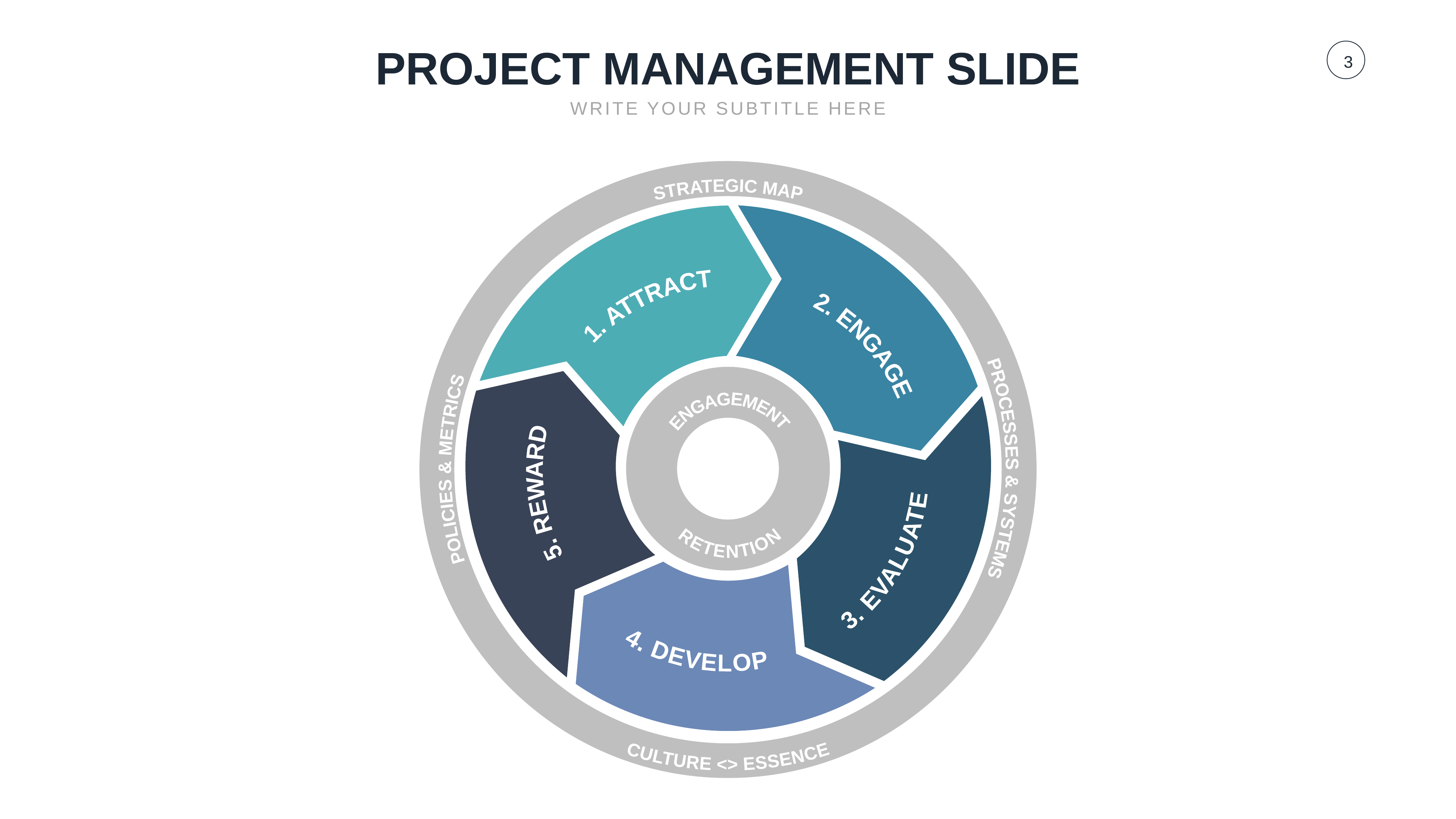

PROJECT MANAGEMENT SLIDE
WRITE YOUR SUBTITLE HERE

CULTURE <> ESSENCE
PROCESSES & SYSTEMS
POLICIES & METRICS
STRATEGIC MAP

5. REWARD
2. ENGAGE
4. DEVELOP
1. ATTRACT
3. EVALUATE
ENGAGEMENT
RETENTION